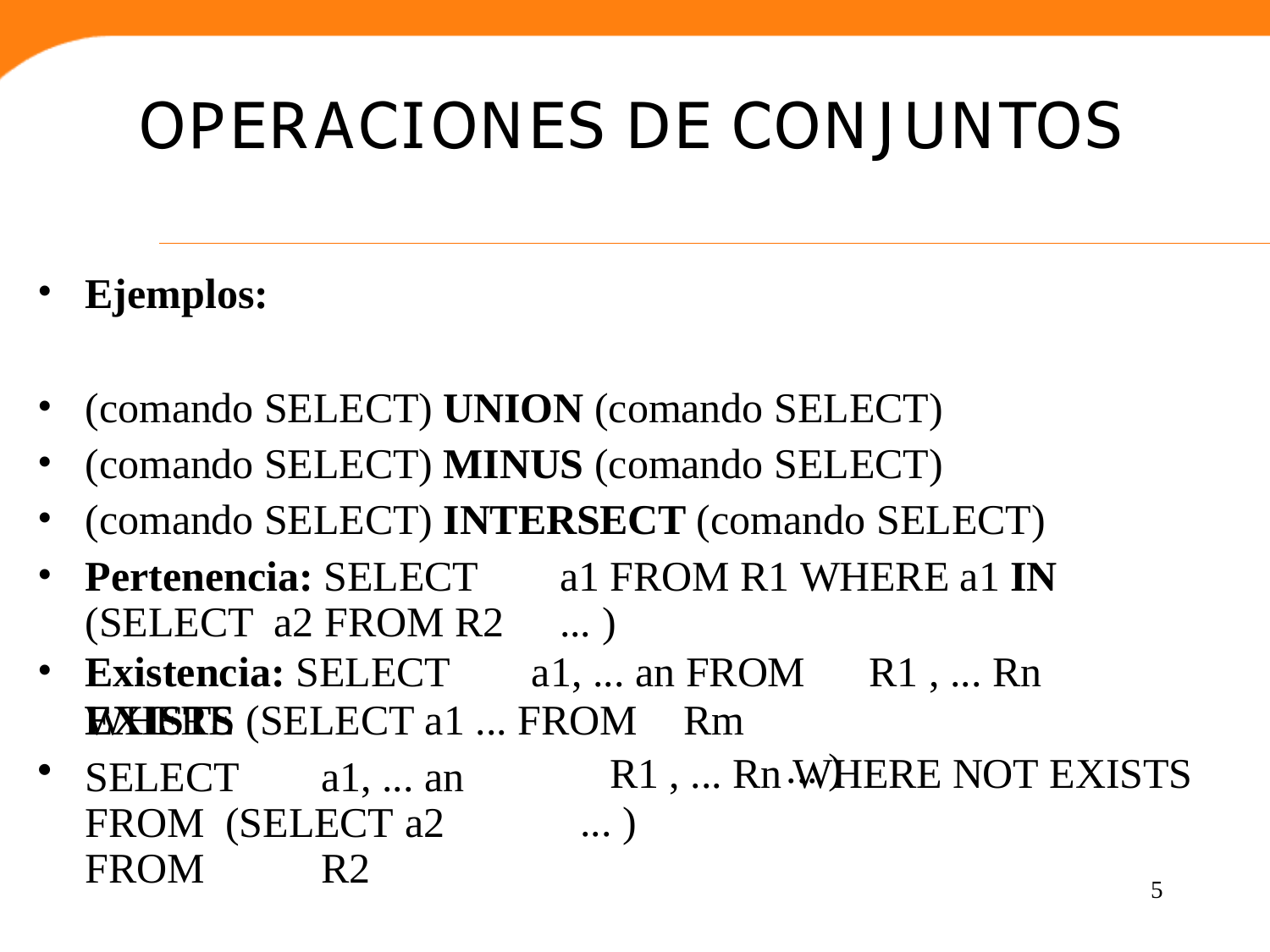

# OPERACIONES DE CONJUNTOS
Ejemplos:

(comando SELECT) UNION (comando SELECT)
(comando SELECT) MINUS (comando SELECT)
(comando SELECT) INTERSECT (comando SELECT)
Pertenencia: SELECT	a1 FROM R1 WHERE a1 IN (SELECT  a2 FROM R2	... )
Existencia: SELECT	a1, ... an FROM	R1 , ... Rn WHERE
... )
EXISTS (SELECT a1 ... FROM	Rm
SELECT	a1, ... an FROM  (SELECT a2 FROM	R2
R1 , ... Rn WHERE NOT EXISTS
... )
5